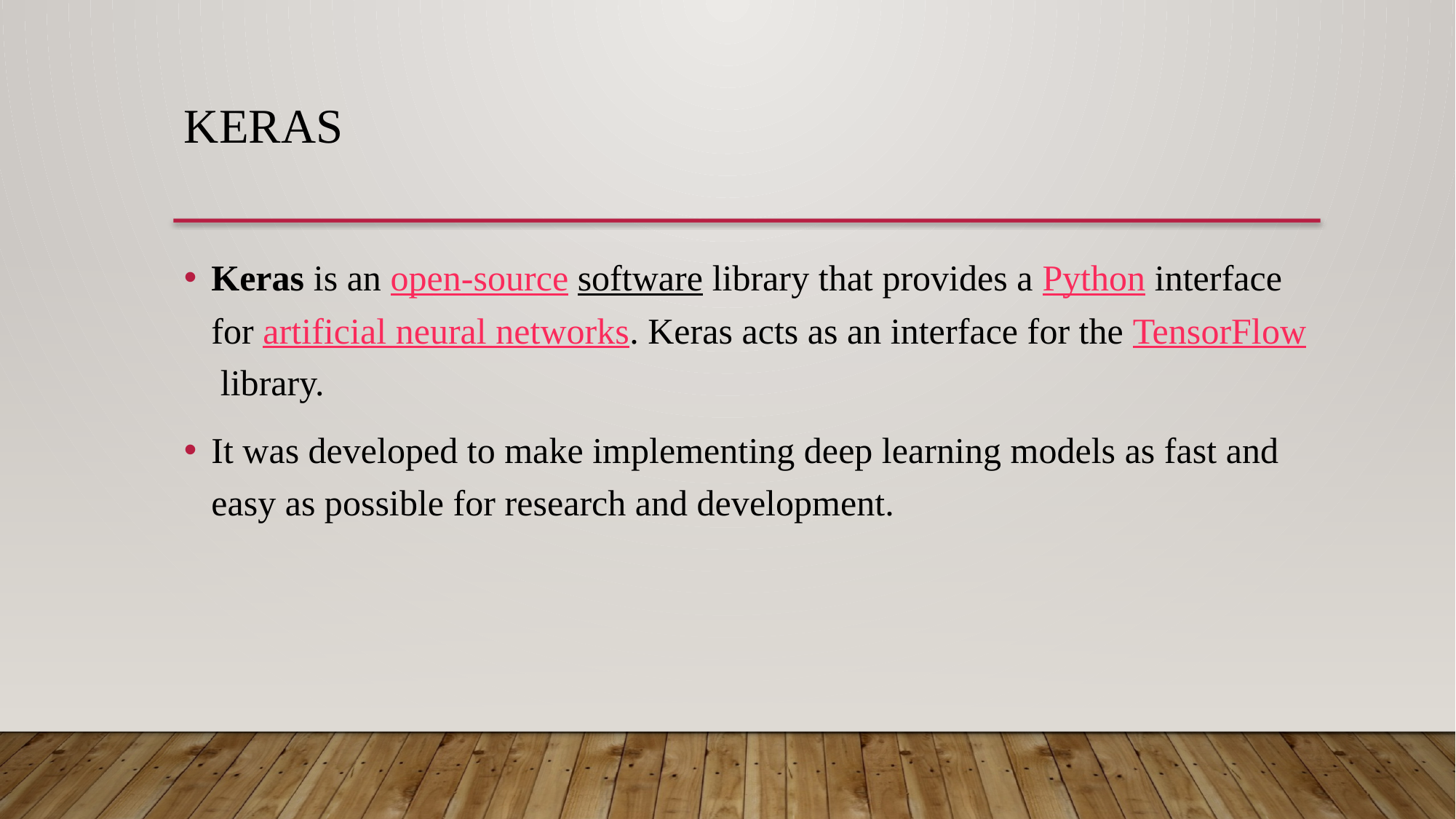

# keras
Keras is an open-source software library that provides a Python interface for artificial neural networks. Keras acts as an interface for the TensorFlow library.
It was developed to make implementing deep learning models as fast and easy as possible for research and development.